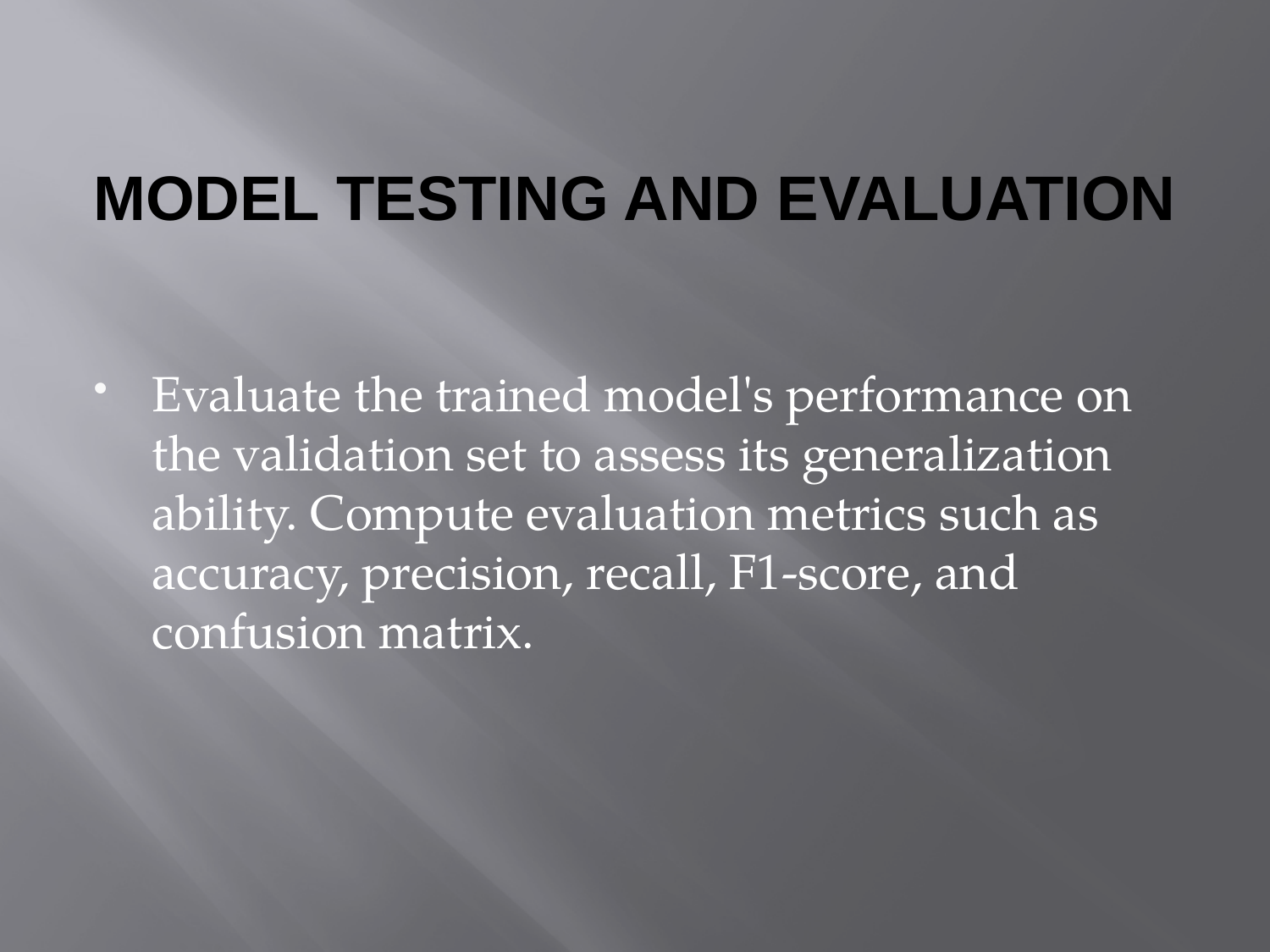

# MODEL TESTING AND EVALUATION
Evaluate the trained model's performance on the validation set to assess its generalization ability. Compute evaluation metrics such as accuracy, precision, recall, F1-score, and confusion matrix.